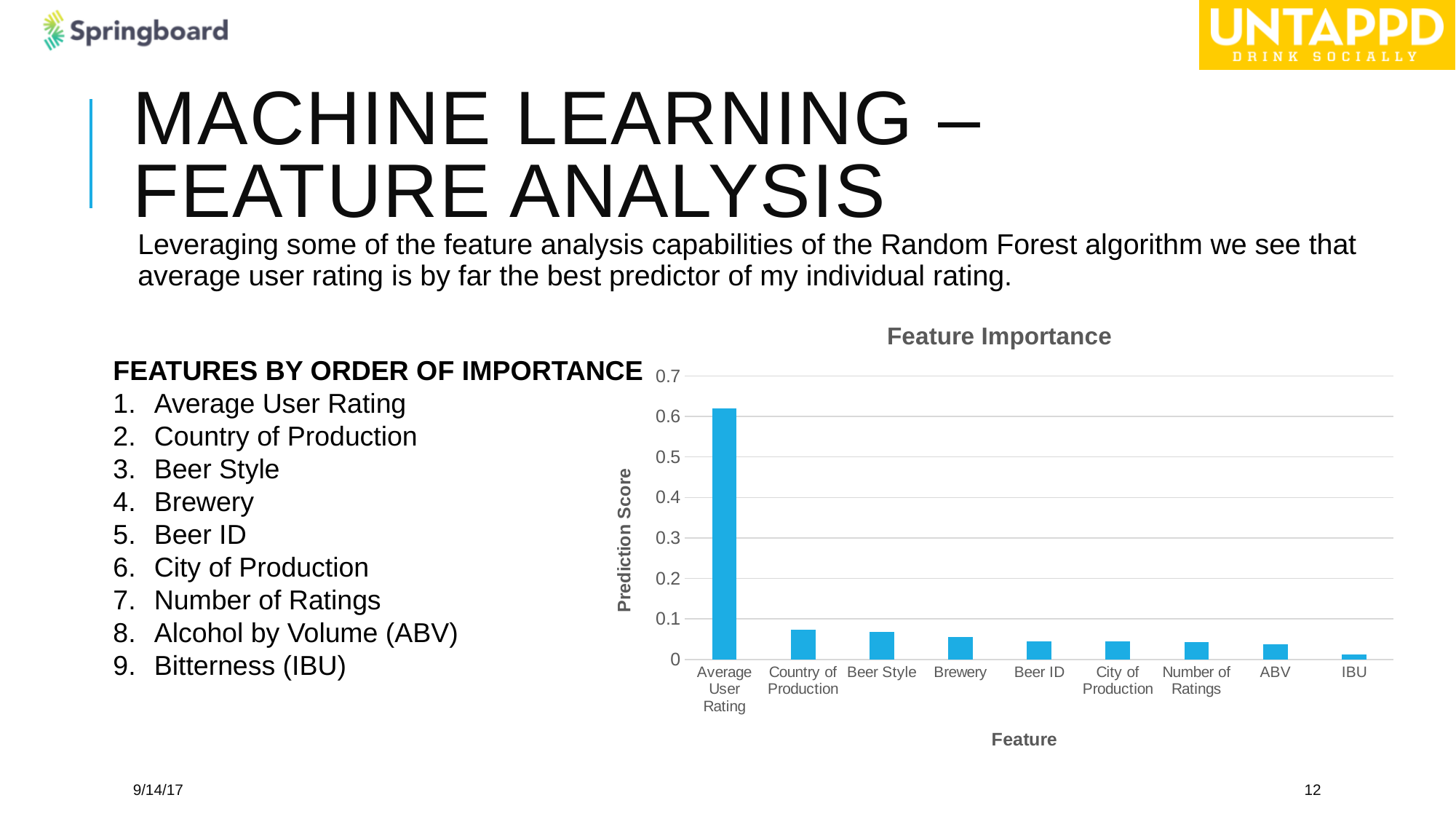

# MACHINE LEARNING – FEATURE ANALYSIS
Leveraging some of the feature analysis capabilities of the Random Forest algorithm we see that average user rating is by far the best predictor of my individual rating.

### Chart: Feature Importance

| Category | Prediction |
|---|---|
| Average User Rating | 0.619225 |
| Country of Production | 0.074211 |
| Beer Style | 0.068626 |
| Brewery | 0.055966 |
| Beer ID | 0.044877 |
| City of Production | 0.044672 |
| Number of Ratings | 0.042952 |
| ABV | 0.037505 |
| IBU | 0.011967 |
FEATURES BY ORDER OF IMPORTANCE
Average User Rating
Country of Production
Beer Style
Brewery
Beer ID
City of Production
Number of Ratings
Alcohol by Volume (ABV)
Bitterness (IBU)

9/14/17
12